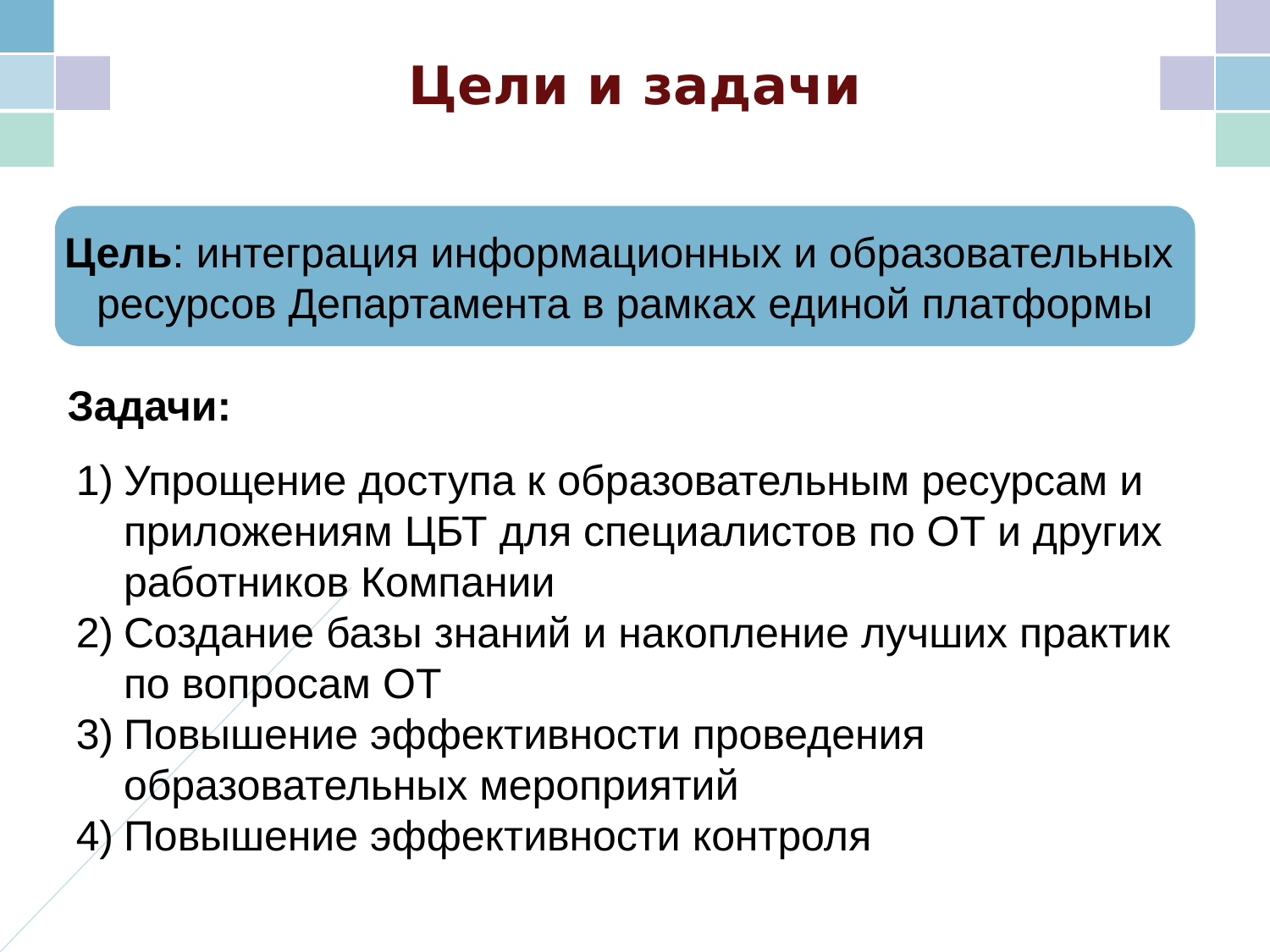

# Цели и задачи
Цель: интеграция информационных и образовательных
ресурсов Департамента в рамках единой платформы
Задачи:
Упрощение доступа к образовательным ресурсам и приложениям ЦБТ для специалистов по ОТ и других работников Компании
Создание базы знаний и накопление лучших практик по вопросам ОТ
Повышение эффективности проведения образовательных мероприятий
Повышение эффективности контроля